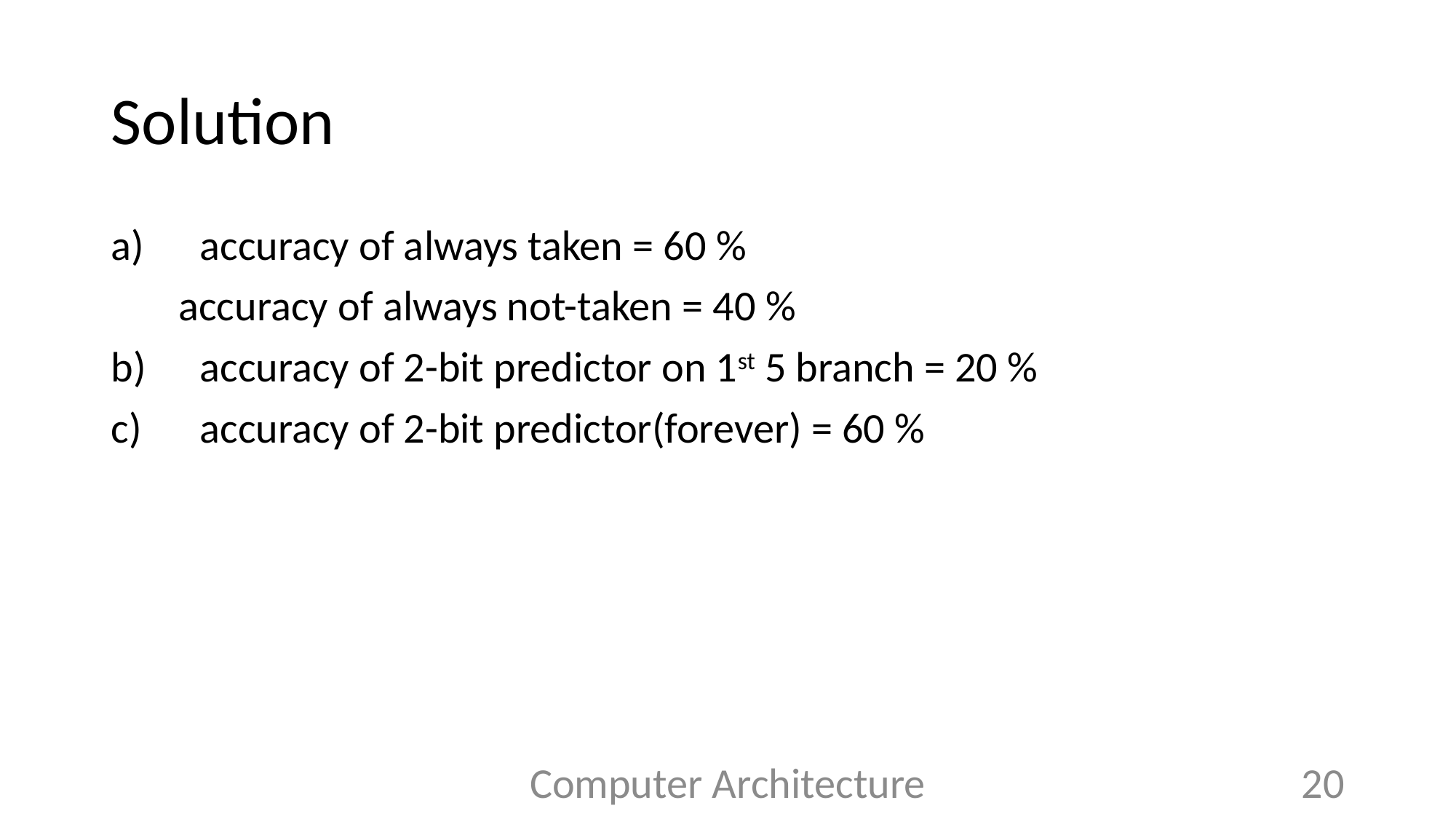

# Solution
accuracy of always taken = 60 %
       accuracy of always not-taken = 40 %
accuracy of 2-bit predictor on 1st 5 branch = 20 %
accuracy of 2-bit predictor(forever) = 60 %
Computer Architecture
20